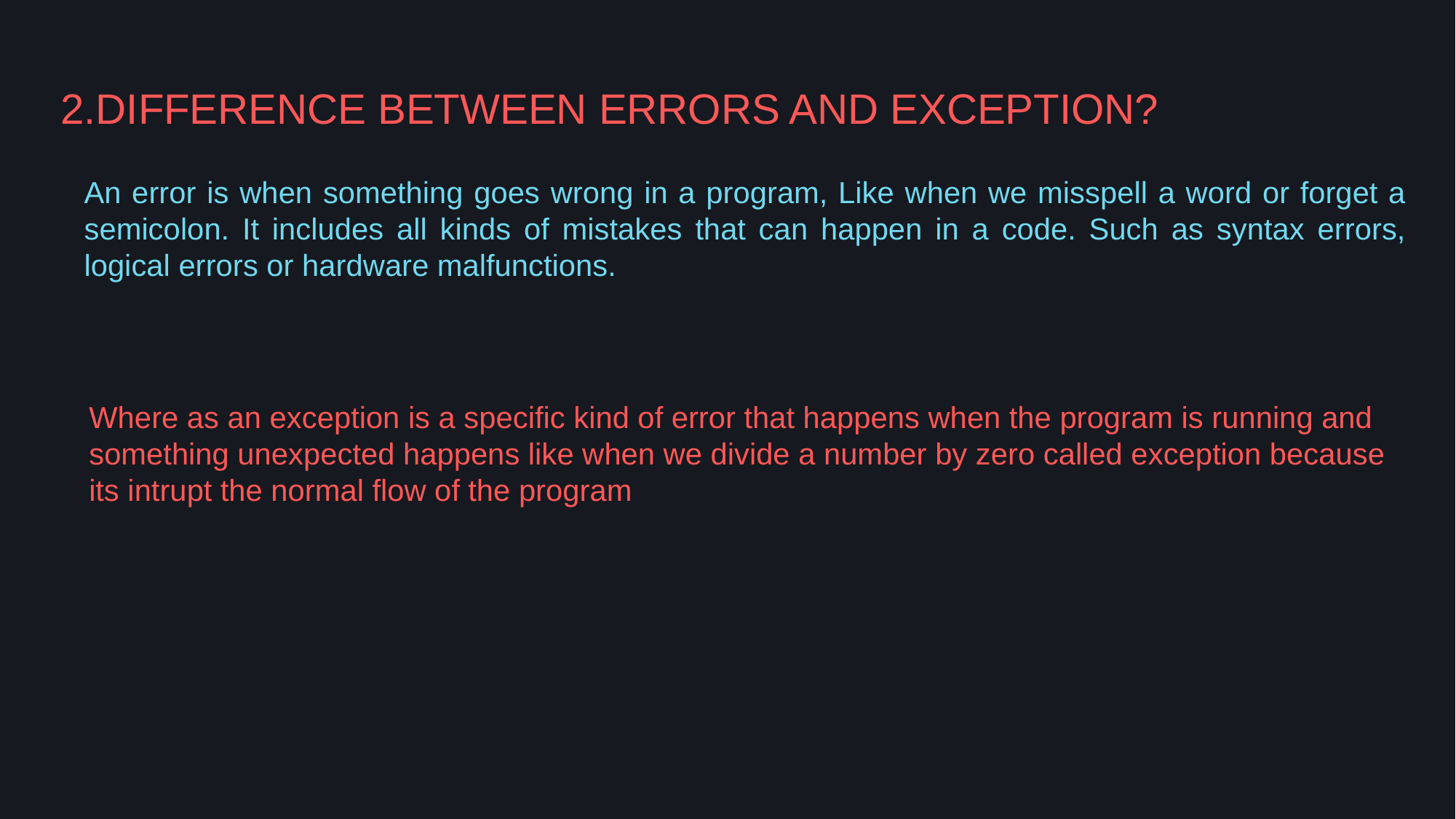

# 2.DIFFERENCE BETWEEN ERRORS AND EXCEPTION?
An error is when something goes wrong in a program, Like when we misspell a word or forget a semicolon. It includes all kinds of mistakes that can happen in a code. Such as syntax errors, logical errors or hardware malfunctions.

Where as an exception is a specific kind of error that happens when the program is running and something unexpected happens like when we divide a number by zero called exception because its intrupt the normal flow of the program